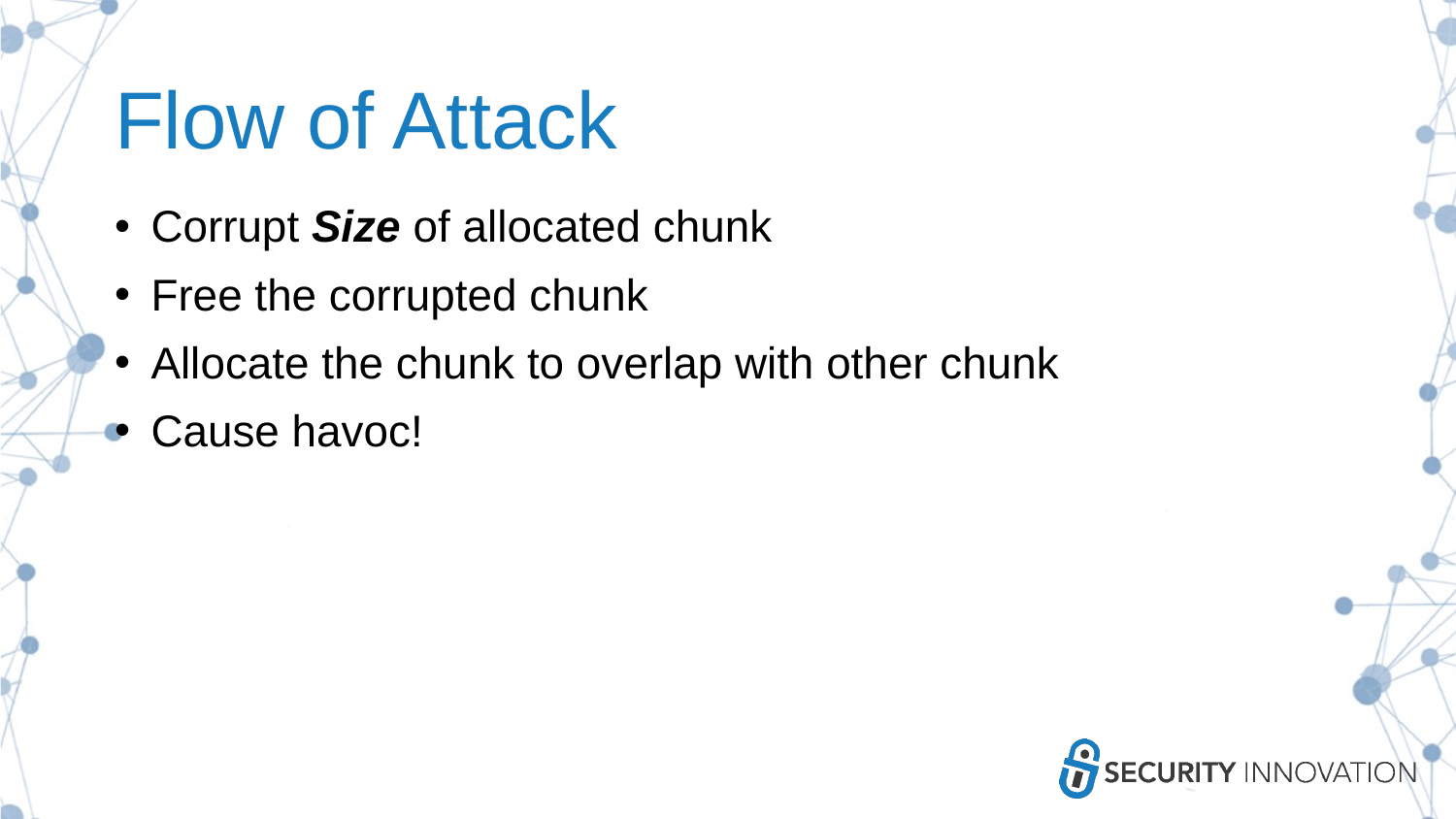

# Flow of Attack
Corrupt Size of allocated chunk
Free the corrupted chunk
Allocate the chunk to overlap with other chunk
Cause havoc!